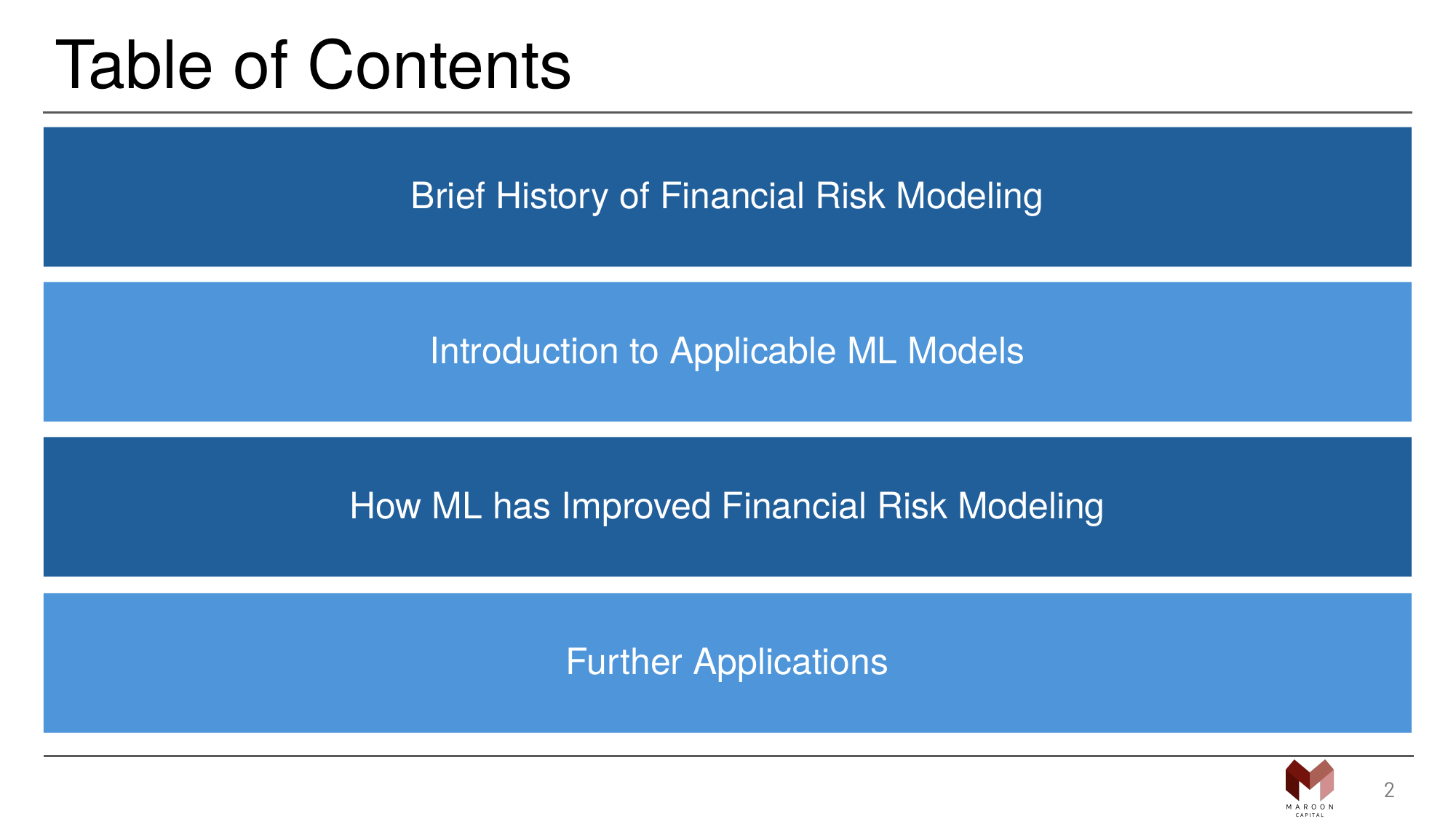

# Table of Contents
Brief History of Financial Risk Modeling
Introduction to Applicable ML Models
How ML has Improved Financial Risk Modeling
Further Applications
2